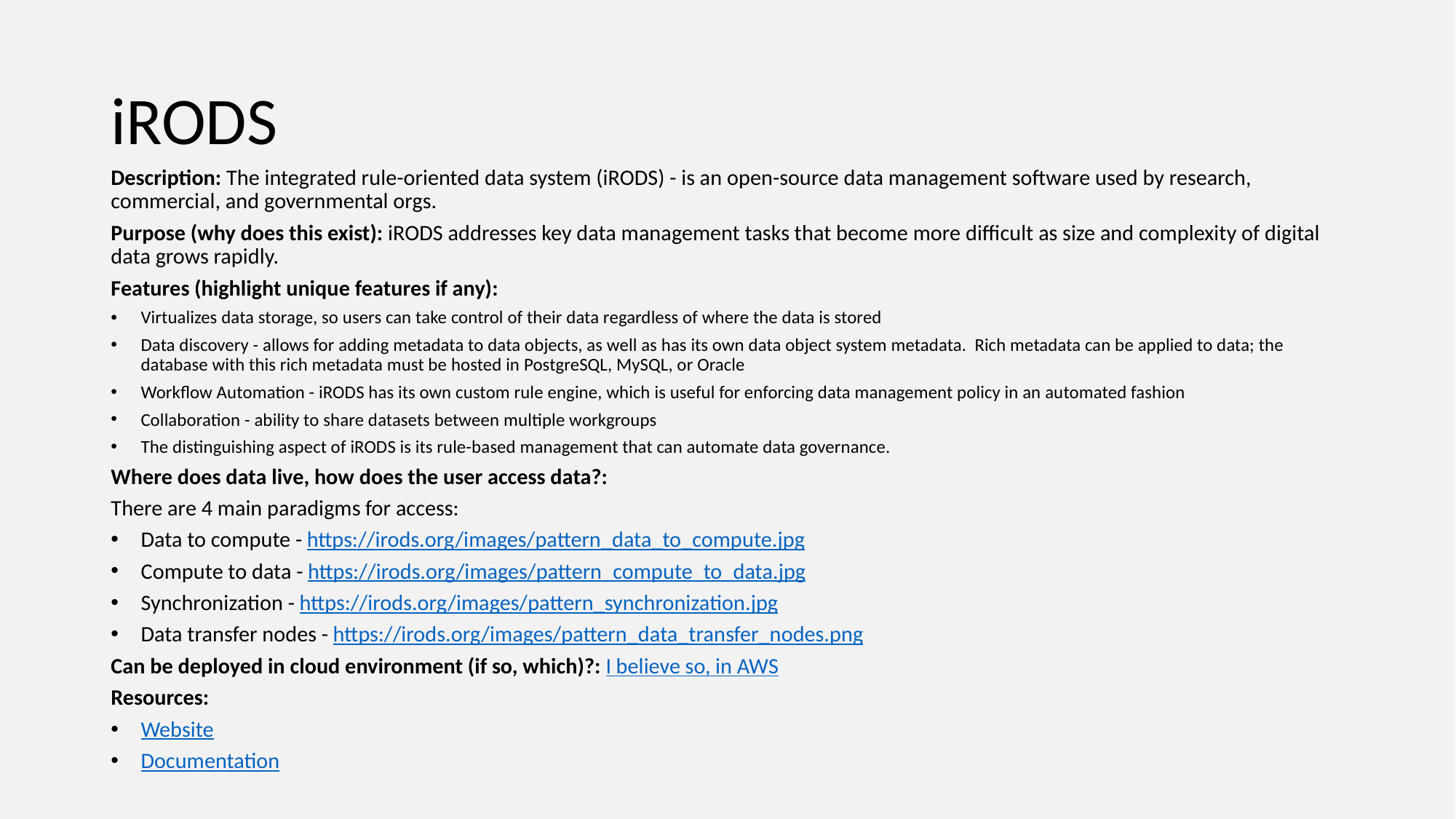

# iRODS
Description: The integrated rule-oriented data system (iRODS) - is an open-source data management software used by research, commercial, and governmental orgs.
Purpose (why does this exist): iRODS addresses key data management tasks that become more difficult as size and complexity of digital data grows rapidly.
Features (highlight unique features if any):
Virtualizes data storage, so users can take control of their data regardless of where the data is stored
Data discovery - allows for adding metadata to data objects, as well as has its own data object system metadata.  Rich metadata can be applied to data; the database with this rich metadata must be hosted in PostgreSQL, MySQL, or Oracle
Workflow Automation - iRODS has its own custom rule engine, which is useful for enforcing data management policy in an automated fashion
Collaboration - ability to share datasets between multiple workgroups
The distinguishing aspect of iRODS is its rule-based management that can automate data governance.
Where does data live, how does the user access data?:
There are 4 main paradigms for access:
Data to compute - https://irods.org/images/pattern_data_to_compute.jpg
Compute to data - https://irods.org/images/pattern_compute_to_data.jpg
Synchronization - https://irods.org/images/pattern_synchronization.jpg
Data transfer nodes - https://irods.org/images/pattern_data_transfer_nodes.png
Can be deployed in cloud environment (if so, which)?: I believe so, in AWS
Resources:
Website
Documentation